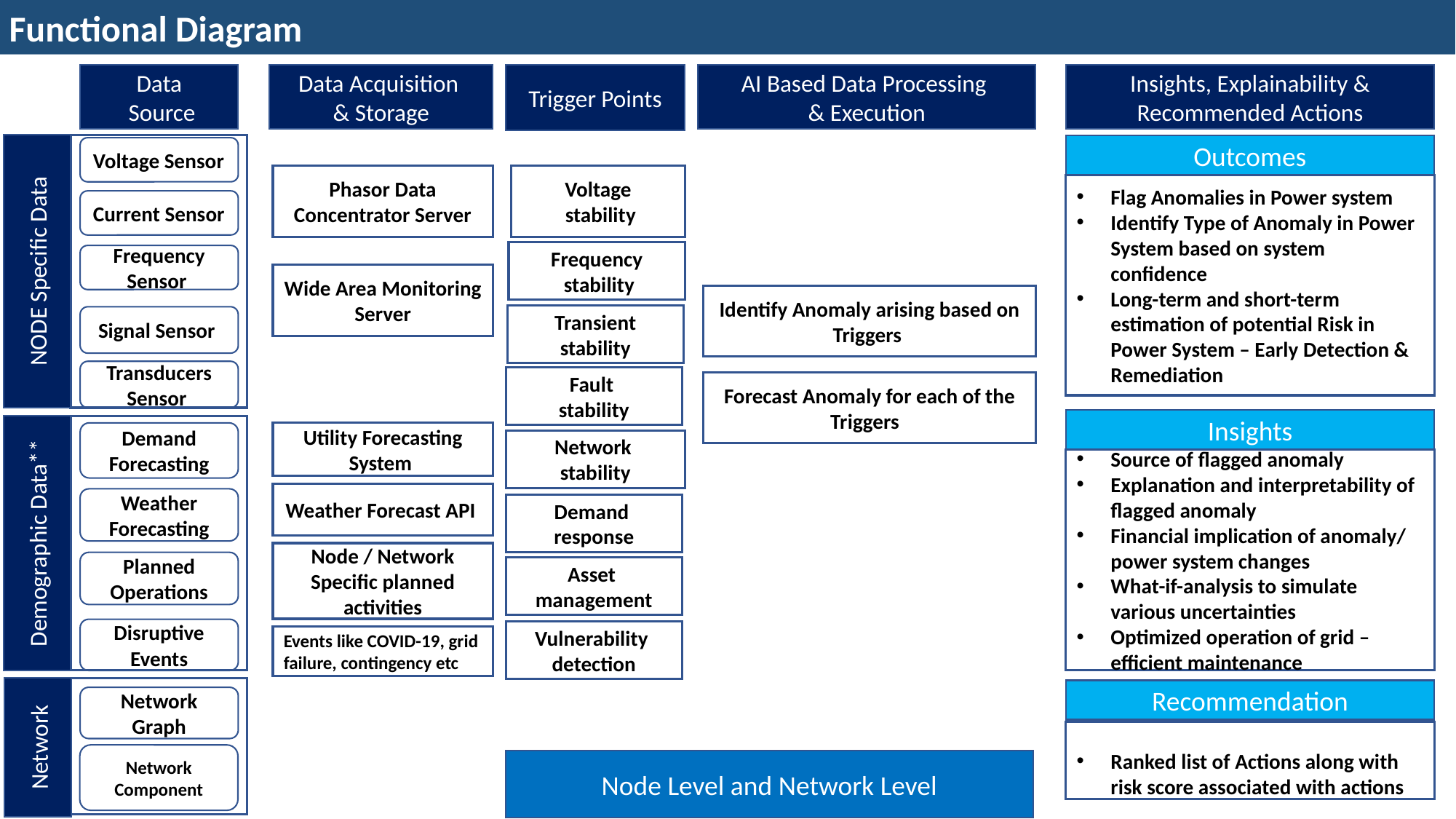

Functional Diagram
Trigger Points
Data
 Source
Data Acquisition
& Storage
AI Based Data Processing
& Execution
Insights, Explainability & Recommended Actions

Outcomes
Voltage Sensor
Phasor Data Concentrator Server
Voltage
 stability
Flag Anomalies in Power system
Identify Type of Anomaly in Power System based on system confidence
Long-term and short-term estimation of potential Risk in Power System – Early Detection & Remediation
Current Sensor
NODE Specific Data
Frequency
 stability
Frequency
Sensor
Wide Area Monitoring Server
Identify Anomaly arising based on Triggers
Transient stability
Signal Sensor
Transducers
Sensor
Fault
stability
Forecast Anomaly for each of the
Triggers
Insights

Utility Forecasting System
Demand
Forecasting
Network
stability

Source of flagged anomaly
Explanation and interpretability of flagged anomaly
Financial implication of anomaly/ power system changes
What-if-analysis to simulate various uncertainties
Optimized operation of grid –efficient maintenance

Weather Forecast API
Weather
Forecasting
Demand
response
Demographic Data**
Node / Network Specific planned activities
Planned
Operations
Asset
management

Disruptive
Events

Vulnerability
detection
Events like COVID-19, grid failure, contingency etc

Recommendation

Network Graph

Network

Ranked list of Actions along with risk score associated with actions

Network Component

Node Level and Network Level